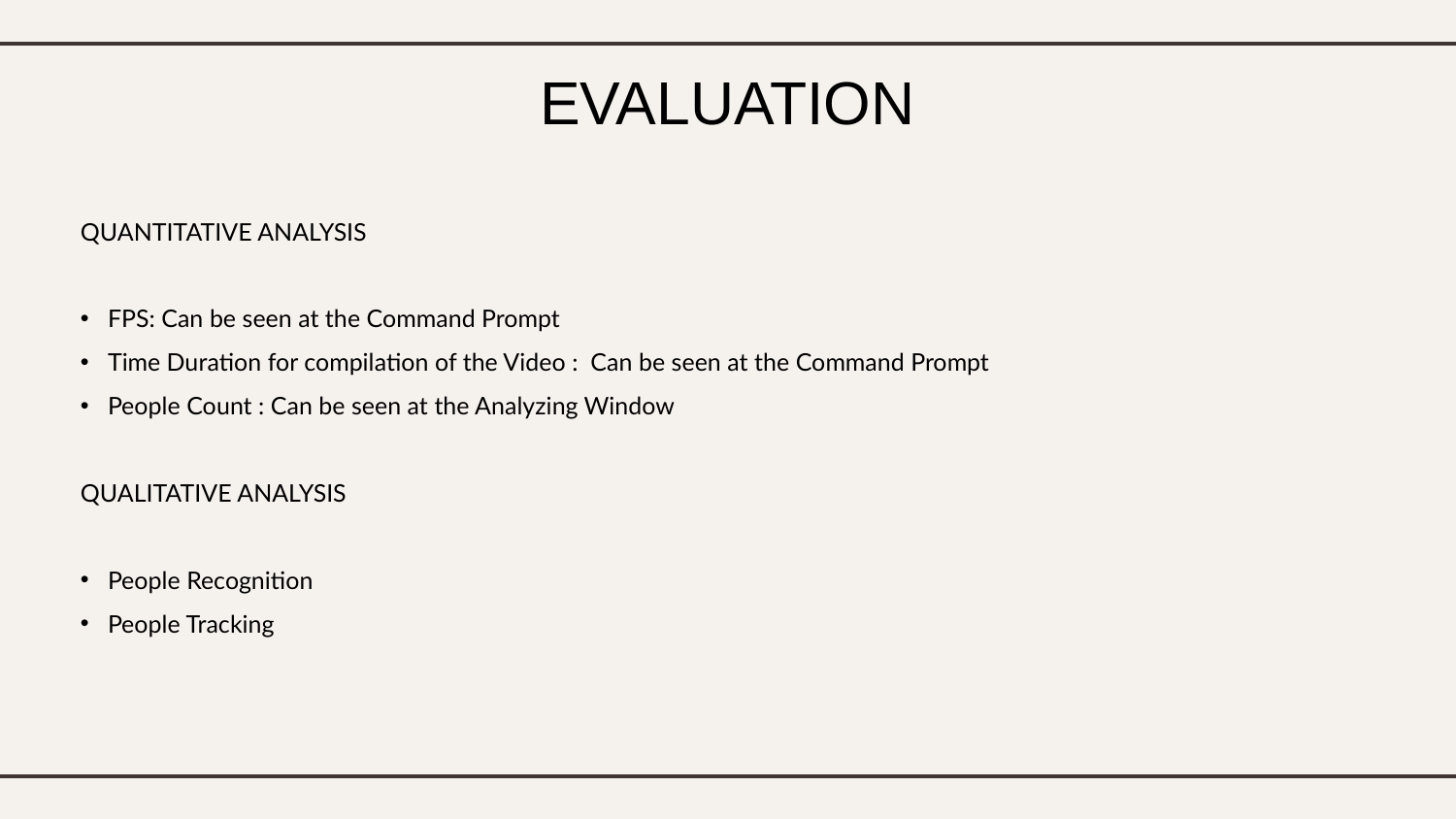

# EVALUATION
QUANTITATIVE ANALYSIS

FPS: Can be seen at the Command Prompt
Time Duration for compilation of the Video :  Can be seen at the Command Prompt
People Count : Can be seen at the Analyzing Window

QUALITATIVE ANALYSIS

People Recognition
People Tracking